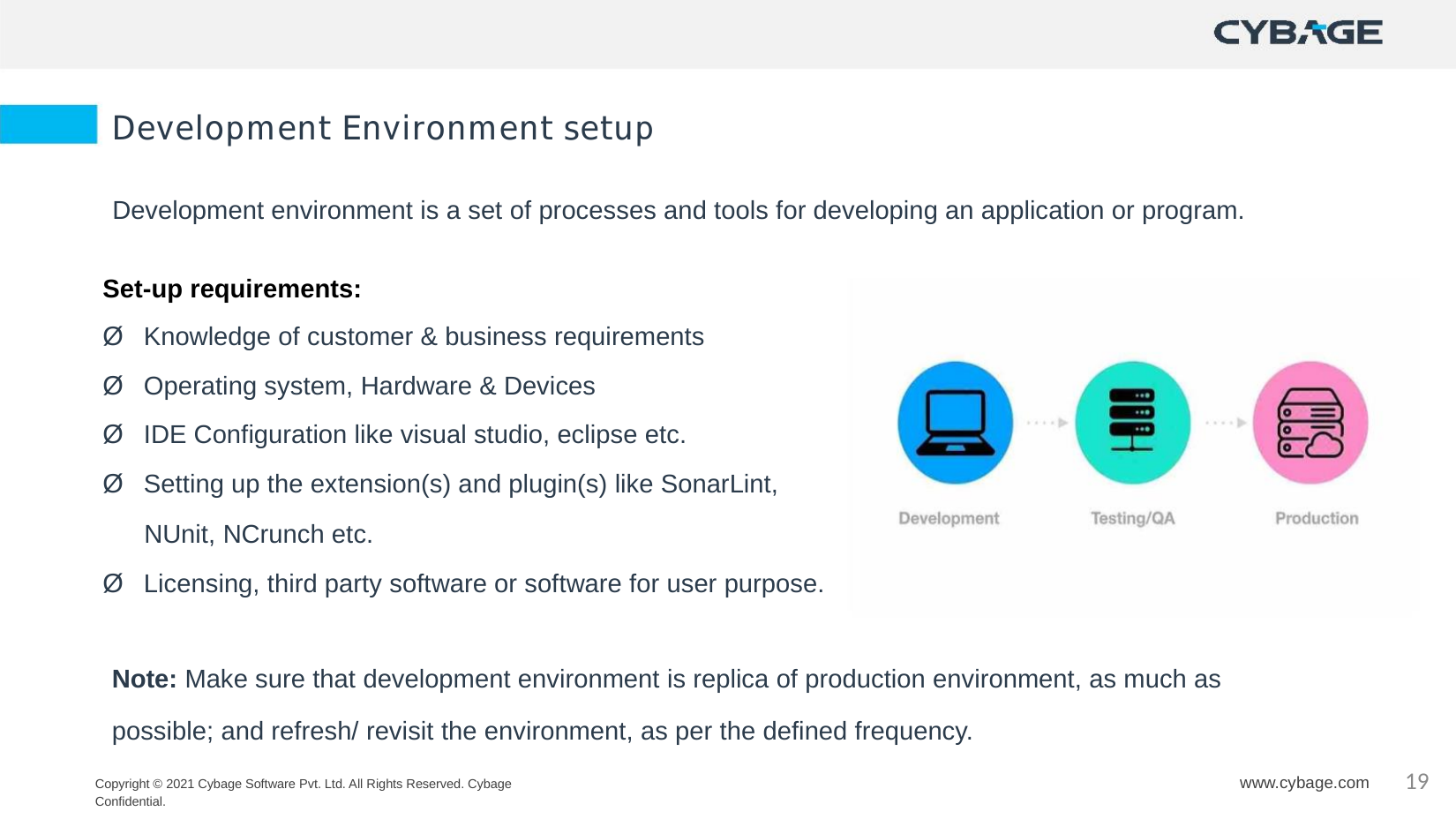

Development Environment setup
Development environment is a set of processes and tools for developing an application or program.
Set-up requirements:
Ø Knowledge of customer & business requirements
Ø Operating system, Hardware & Devices
Ø IDE Configuration like visual studio, eclipse etc.
Ø Setting up the extension(s) and plugin(s) like SonarLint,
NUnit, NCrunch etc.
Ø Licensing, third party software or software for user purpose.
Note: Make sure that development environment is replica of production environment, as much as
possible; and refresh/ revisit the environment, as per the defined frequency.
19
www.cybage.com
Copyright © 2021 Cybage Software Pvt. Ltd. All Rights Reserved. Cybage Confidential.